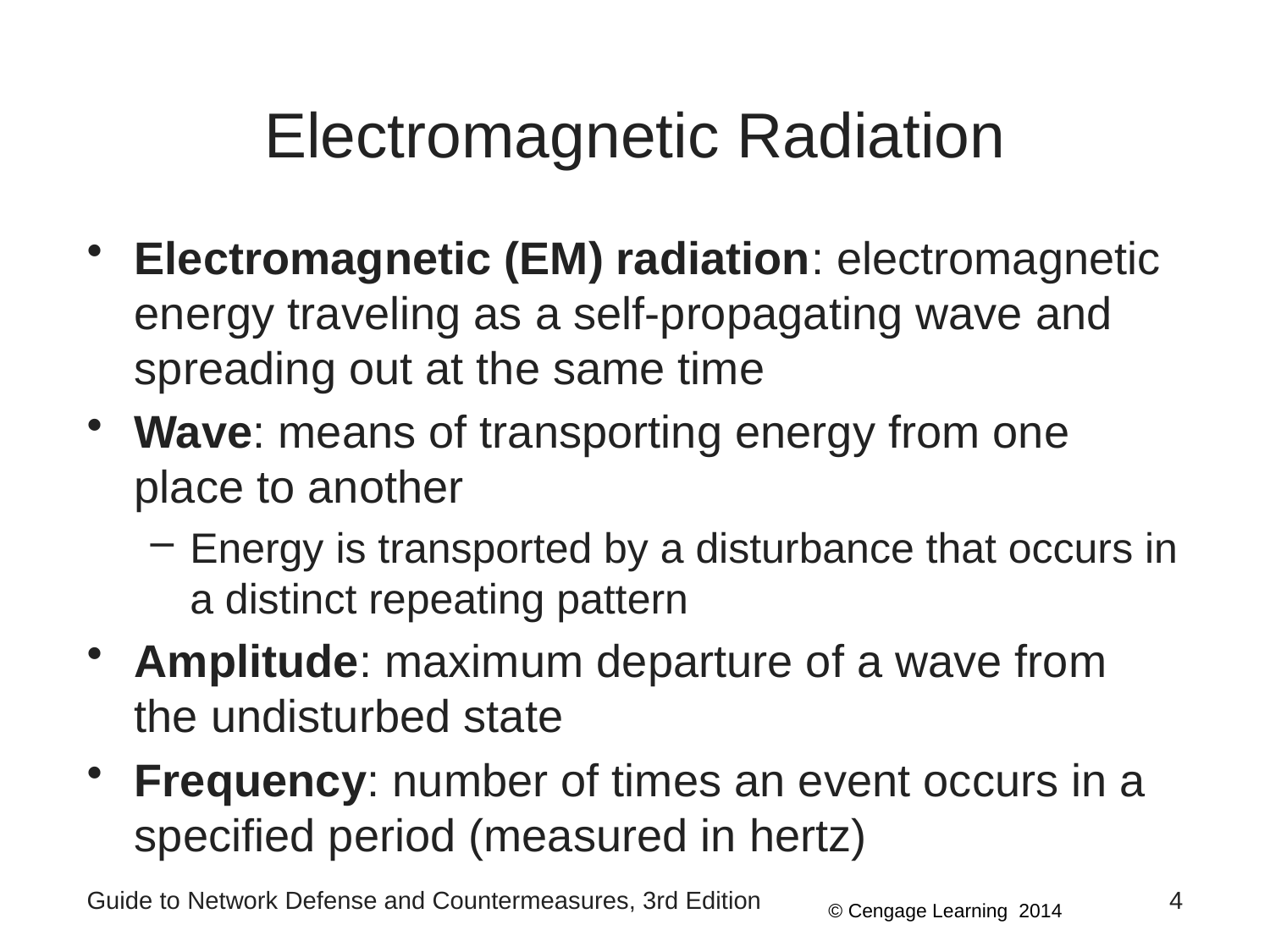

# Electromagnetic Radiation
Electromagnetic (EM) radiation: electromagnetic energy traveling as a self-propagating wave and spreading out at the same time
Wave: means of transporting energy from one place to another
Energy is transported by a disturbance that occurs in a distinct repeating pattern
Amplitude: maximum departure of a wave from the undisturbed state
Frequency: number of times an event occurs in a specified period (measured in hertz)
Guide to Network Defense and Countermeasures, 3rd Edition
4